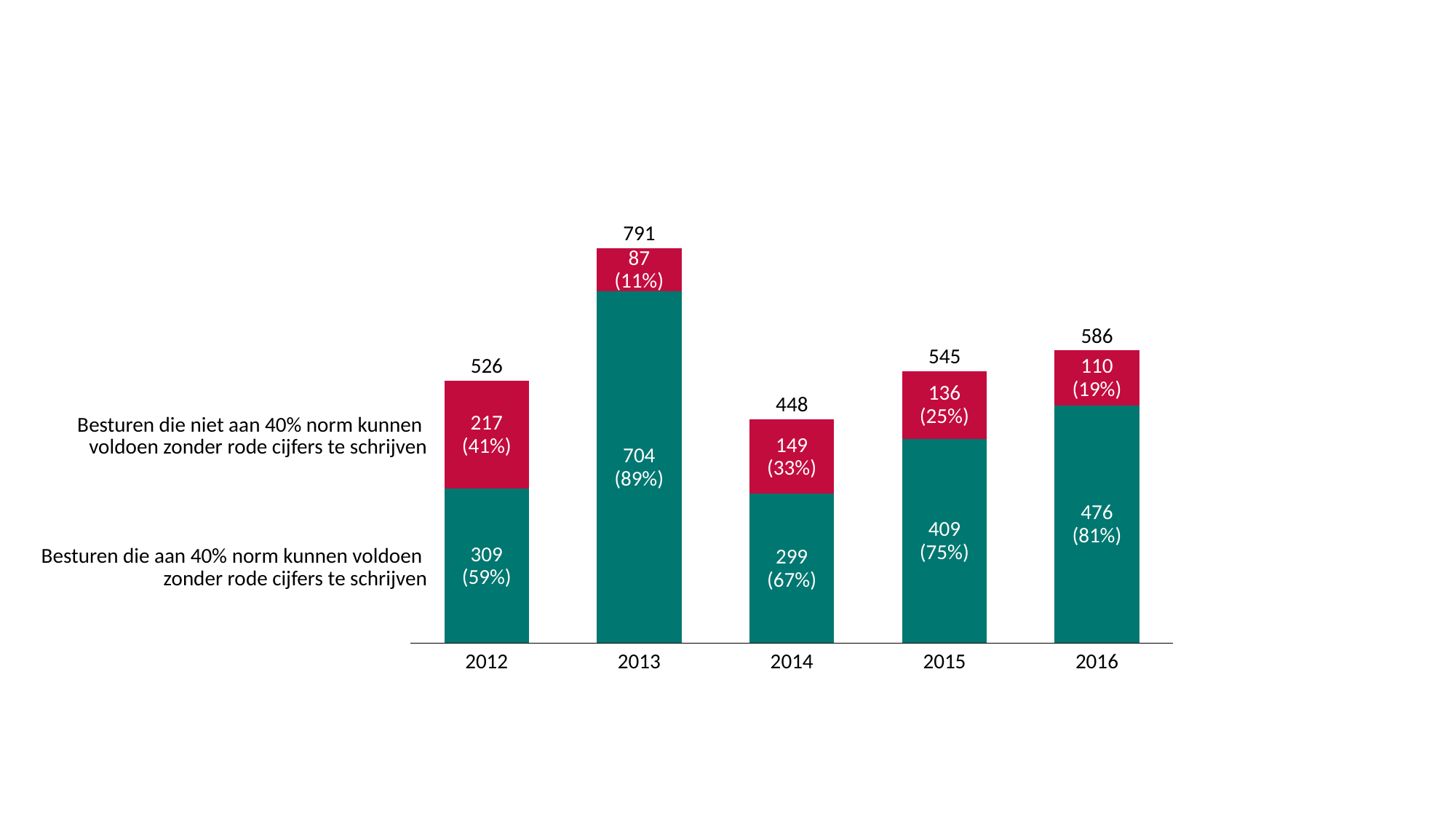

791

### Chart

| Category |  |  |
|---|---|---|
87
(11%)
586
545
526
110
(19%)
136
(25%)
448
Besturen die niet aan 40% norm kunnen
voldoen zonder rode cijfers te schrijven
217
(41%)
149
(33%)
704
(89%)
476
(81%)
409
(75%)
Besturen die aan 40% norm kunnen voldoen
zonder rode cijfers te schrijven
309
(59%)
299
(67%)
2012
2013
2014
2015
2016